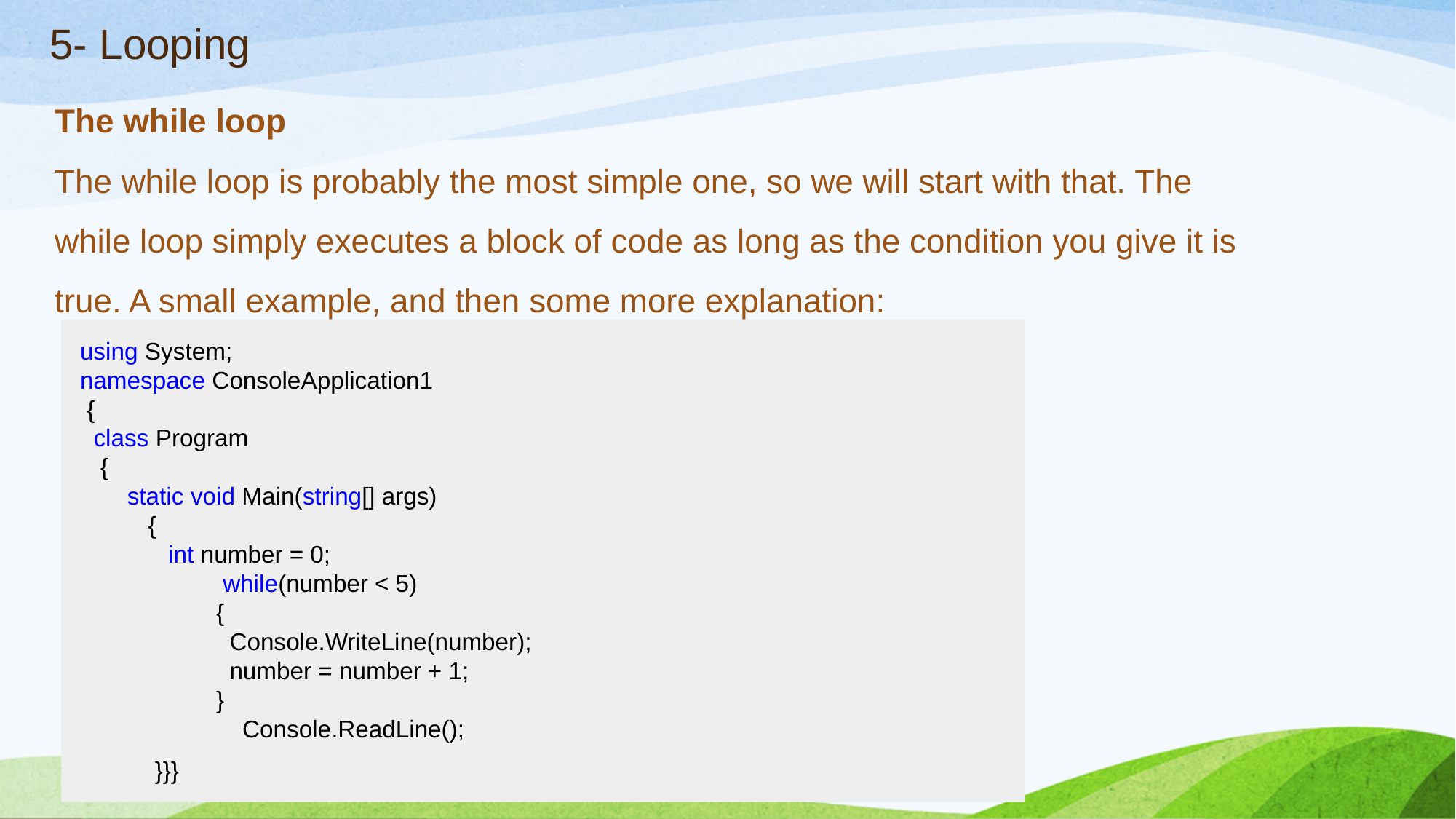

# 5- Looping
The while loop
The while loop is probably the most simple one, so we will start with that. The while loop simply executes a block of code as long as the condition you give it is true. A small example, and then some more explanation:
  using System;
  namespace ConsoleApplication1
   {
    class Program
     {
         static void Main(string[] args)
    {
       int number = 0;
       while(number < 5)
      {
        Console.WriteLine(number);
        number = number + 1;
      }
                  Console.ReadLine();
     }}}